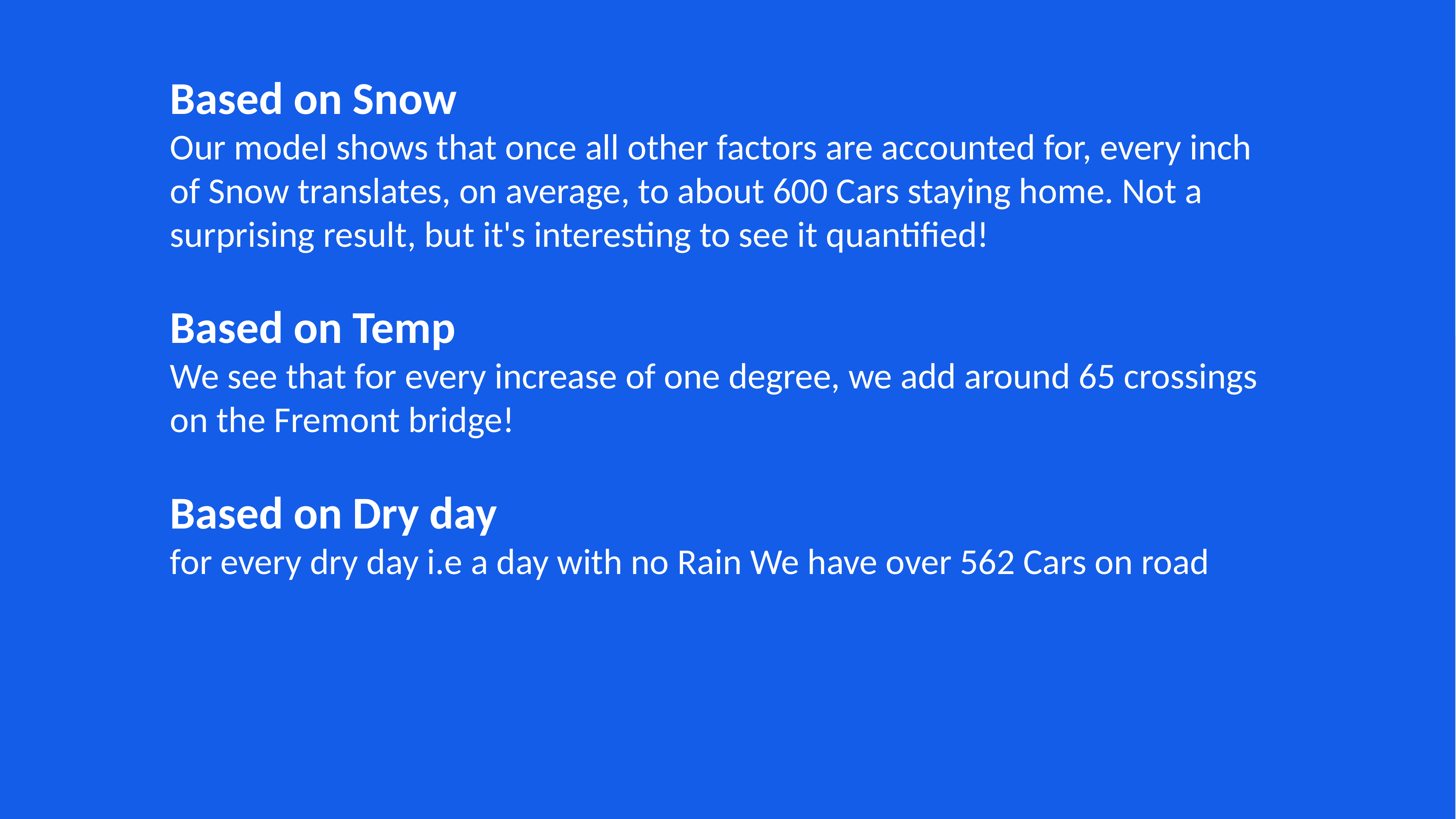

Based on Snow
Our model shows that once all other factors are accounted for, every inch of Snow translates, on average, to about 600 Cars staying home. Not a surprising result, but it's interesting to see it quantified!

Based on Temp
We see that for every increase of one degree, we add around 65 crossings on the Fremont bridge!

Based on Dry day
for every dry day i.e a day with no Rain We have over 562 Cars on road